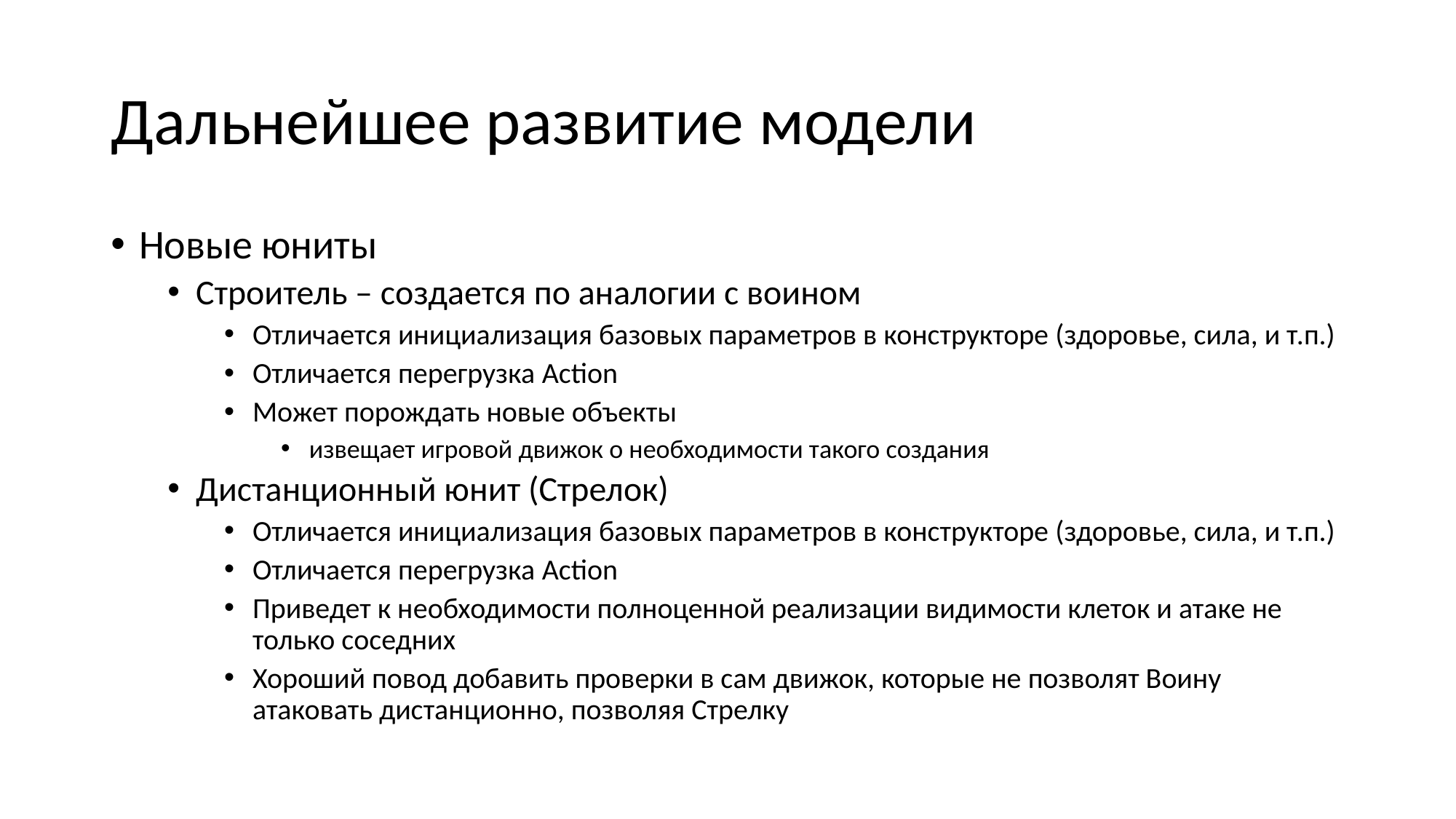

# Дальнейшее развитие модели
Новые юниты
Строитель – создается по аналогии с воином
Отличается инициализация базовых параметров в конструкторе (здоровье, сила, и т.п.)
Отличается перегрузка Action
Может порождать новые объекты
извещает игровой движок о необходимости такого создания
Дистанционный юнит (Стрелок)
Отличается инициализация базовых параметров в конструкторе (здоровье, сила, и т.п.)
Отличается перегрузка Action
Приведет к необходимости полноценной реализации видимости клеток и атаке не только соседних
Хороший повод добавить проверки в сам движок, которые не позволят Воину атаковать дистанционно, позволяя Стрелку